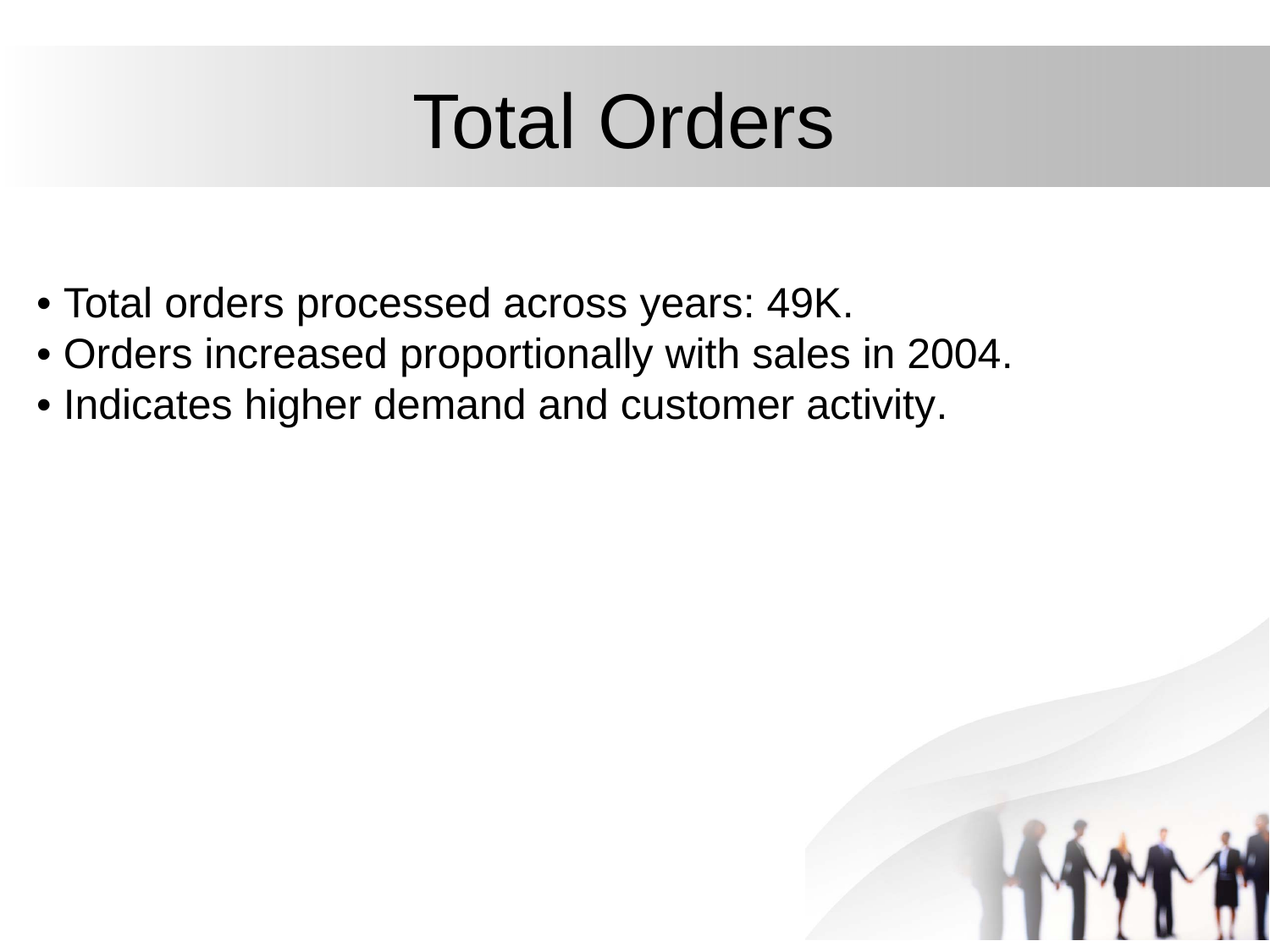

# Total Orders
• Total orders processed across years: 49K.
• Orders increased proportionally with sales in 2004.
• Indicates higher demand and customer activity.